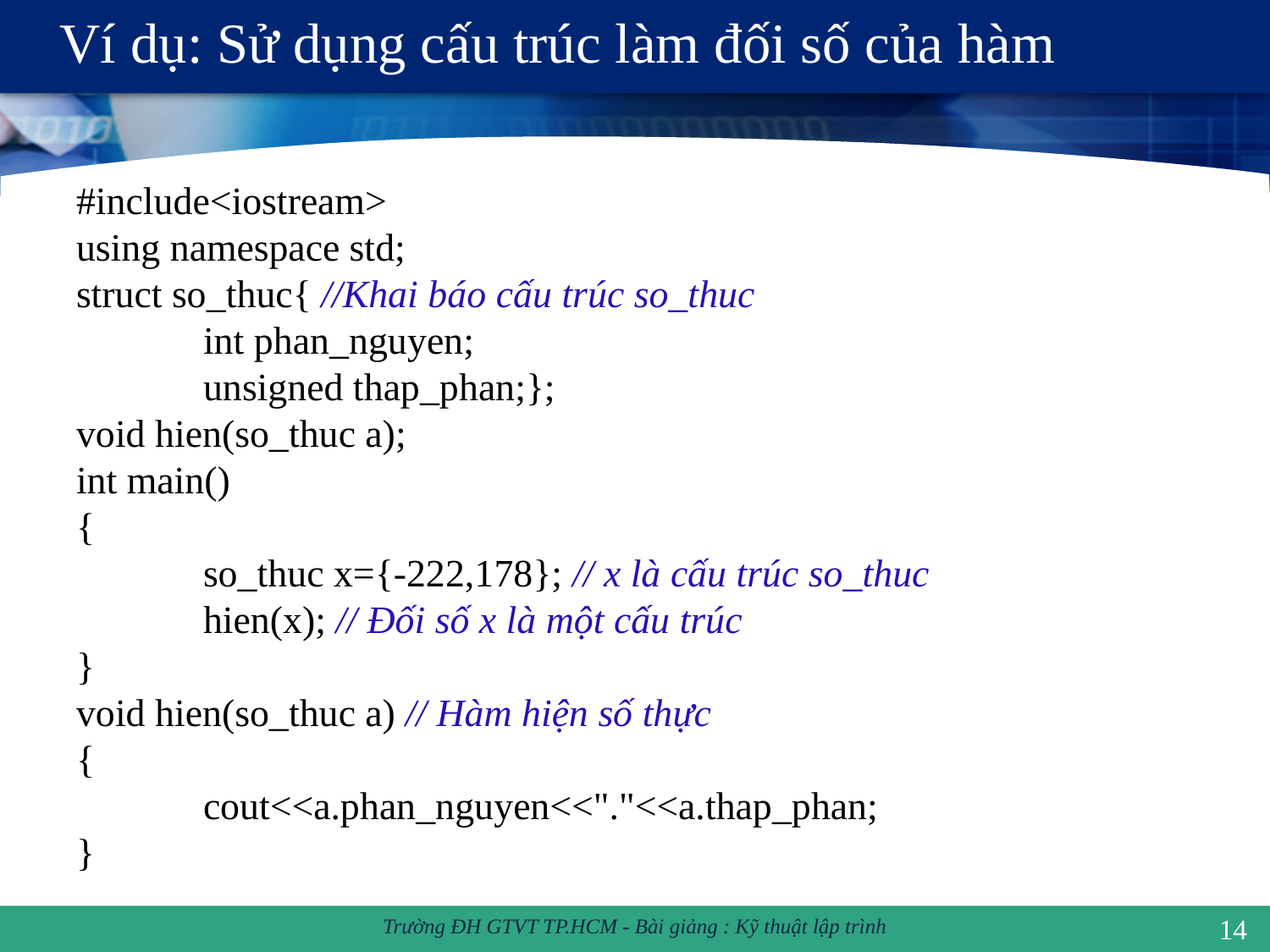

# Ví dụ: Sử dụng cấu trúc làm đối số của hàm
#include<iostream>
using namespace std;
struct so_thuc{ //Khai báo cấu trúc so_thuc
	int phan_nguyen;
	unsigned thap_phan;};
void hien(so_thuc a);
int main()
{
	so_thuc x={-222,178}; // x là cấu trúc so_thuc
	hien(x); // Đối số x là một cấu trúc
}
void hien(so_thuc a) // Hàm hiện số thực
{
	cout<<a.phan_nguyen<<"."<<a.thap_phan;
}
14
Trường ĐH GTVT TP.HCM - Bài giảng : Kỹ thuật lập trình